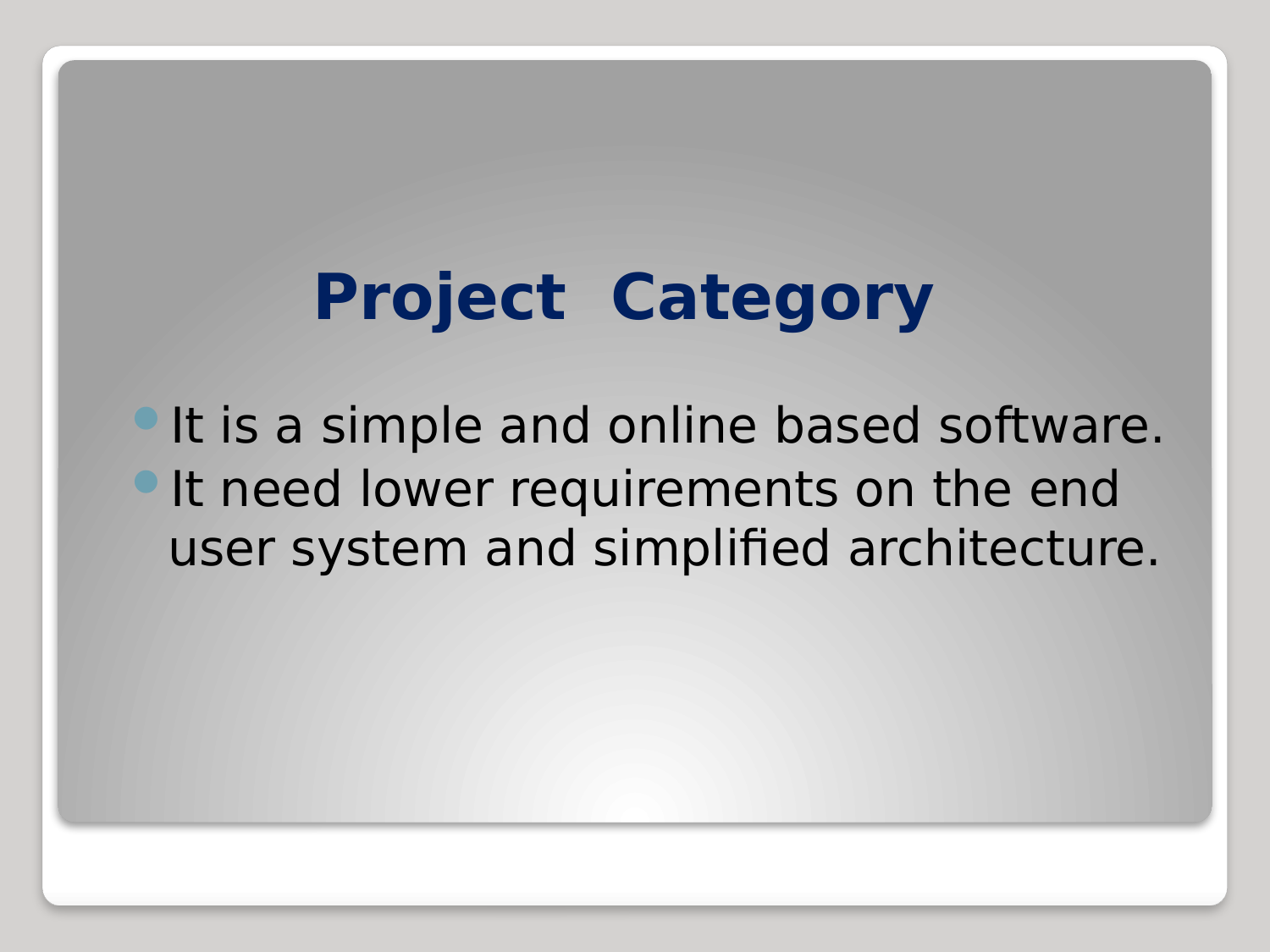

# Project  Category
It is a simple and online based software.
It need lower requirements on the end user system and simplified architecture.